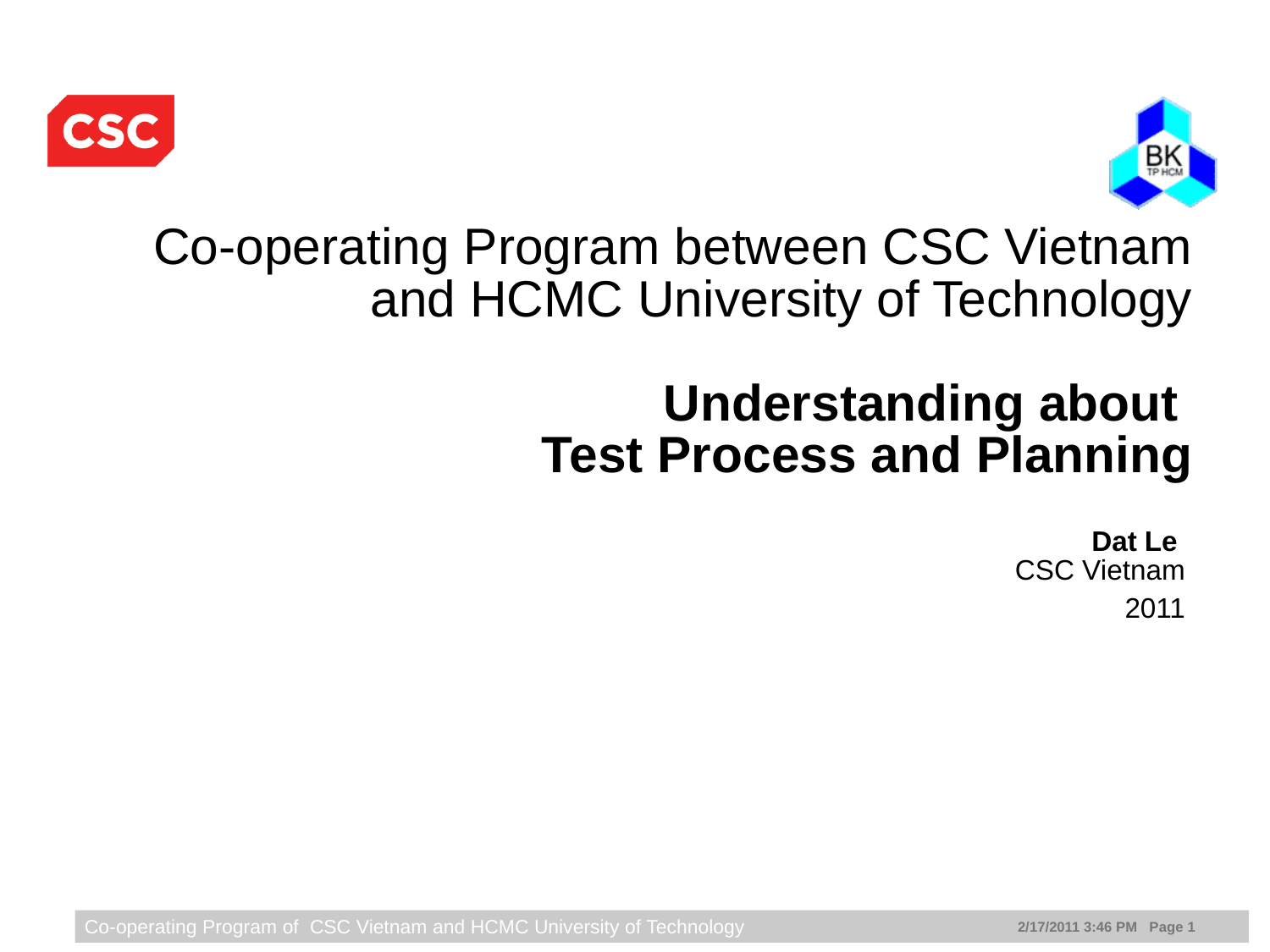

# Co-operating Program between CSC Vietnam and HCMC University of Technology Understanding about Test Process and Planning
Dat Le
CSC Vietnam
2011